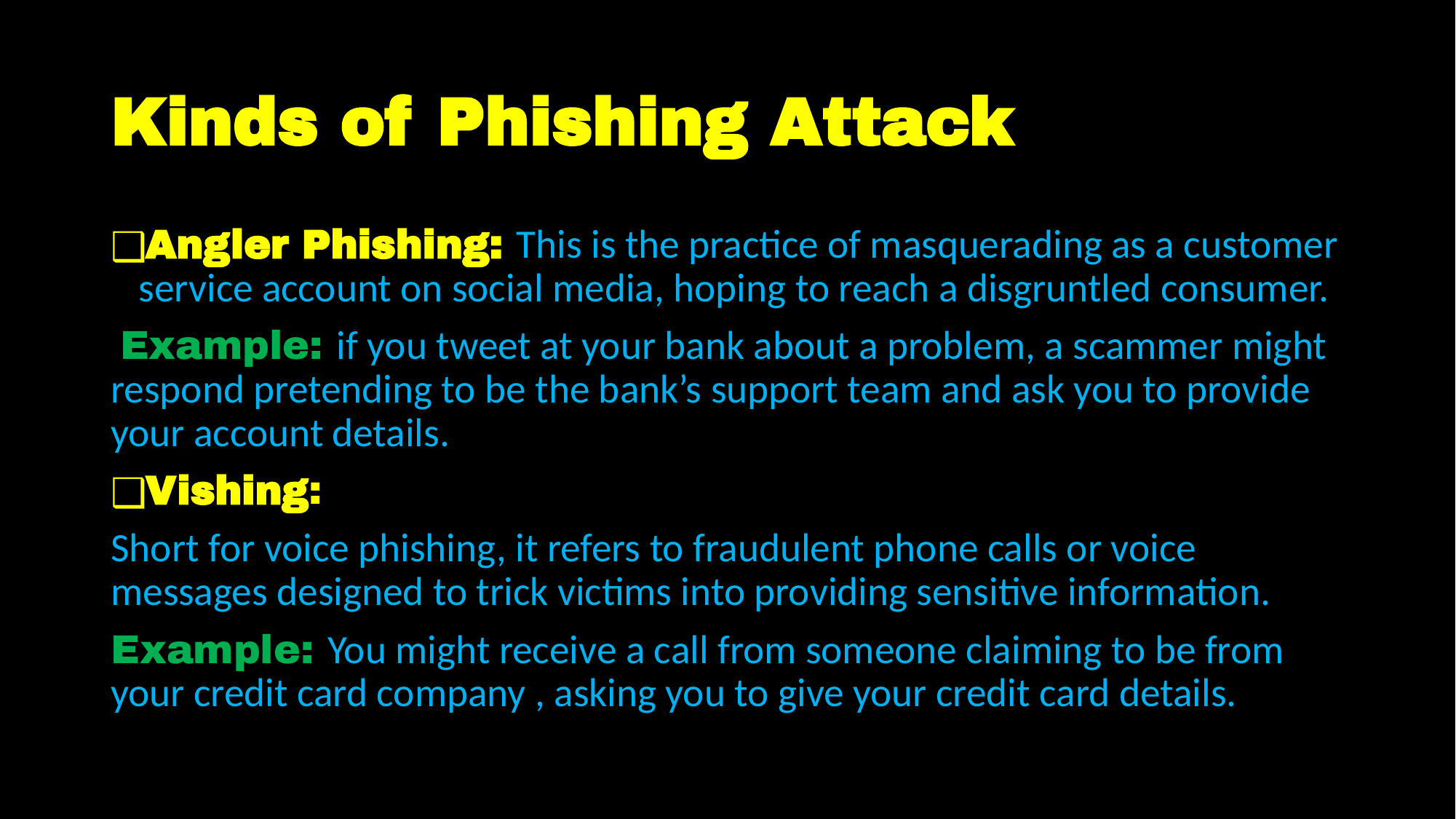

# Kinds of Phishing Attack
Angler Phishing: This is the practice of masquerading as a customer service account on social media, hoping to reach a disgruntled consumer.
 Example: if you tweet at your bank about a problem, a scammer might respond pretending to be the bank’s support team and ask you to provide your account details.
Vishing:
Short for voice phishing, it refers to fraudulent phone calls or voice messages designed to trick victims into providing sensitive information.
Example: You might receive a call from someone claiming to be from your credit card company , asking you to give your credit card details.